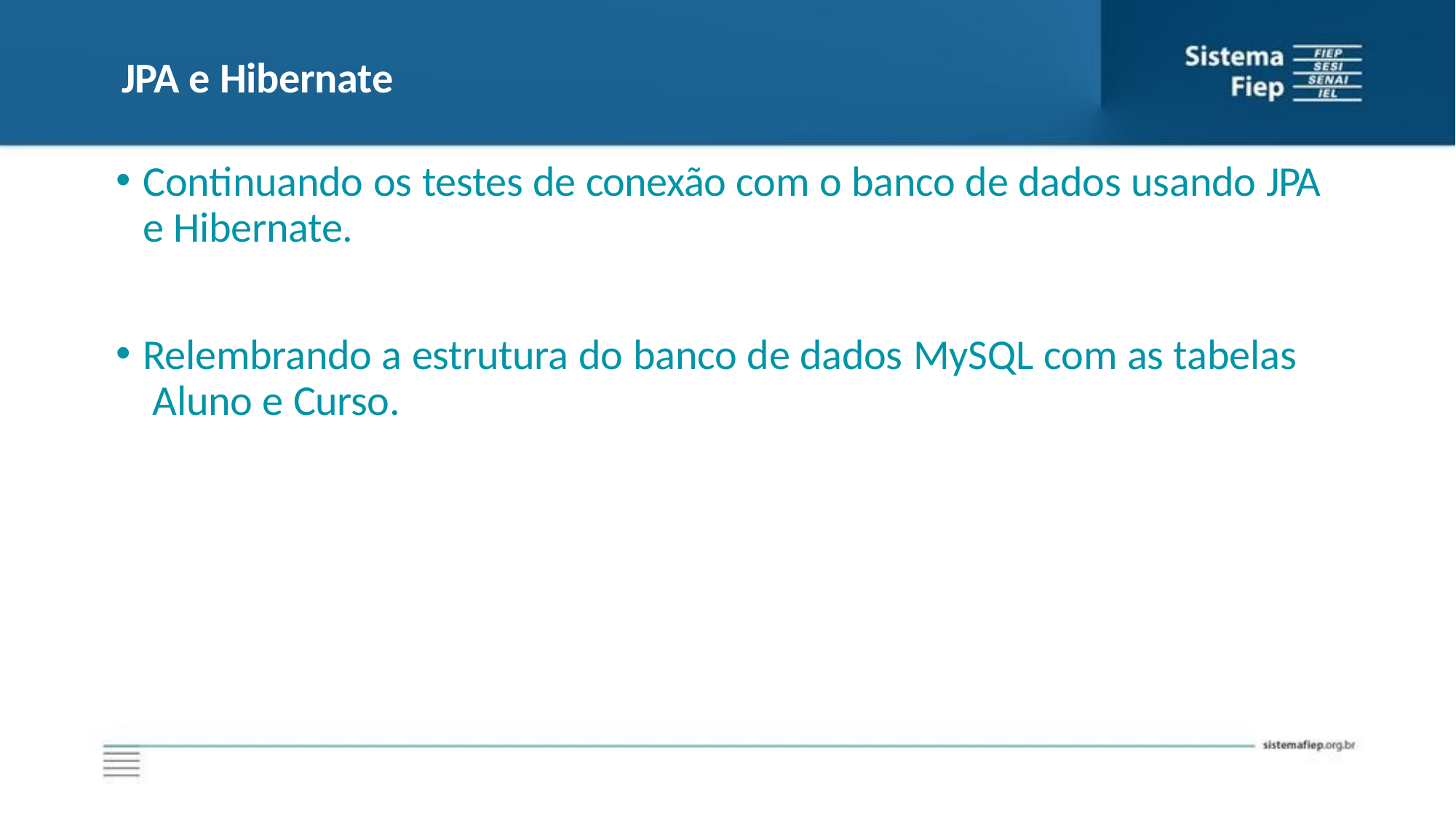

# JPA e Hibernate
Continuando os testes de conexão com o banco de dados usando JPA  e Hibernate.

Relembrando a estrutura do banco de dados MySQL com as tabelas  Aluno e Curso.